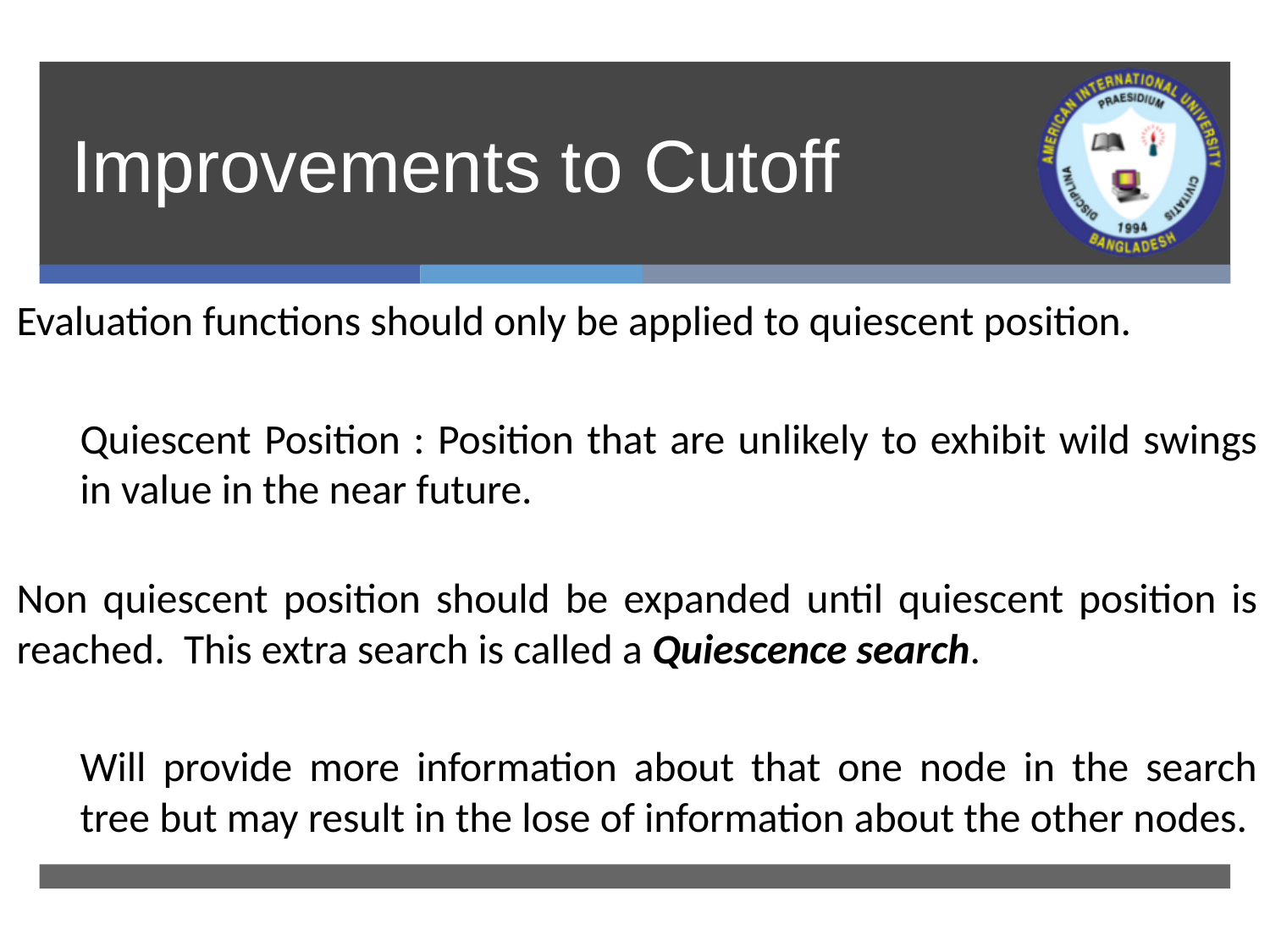

# Improvements to Cutoff
Evaluation functions should only be applied to quiescent position.

Quiescent Position : Position that are unlikely to exhibit wild swings in value in the near future.

Non quiescent position should be expanded until quiescent position is reached.  This extra search is called a Quiescence search.

Will provide more information about that one node in the search tree but may result in the lose of information about the other nodes.